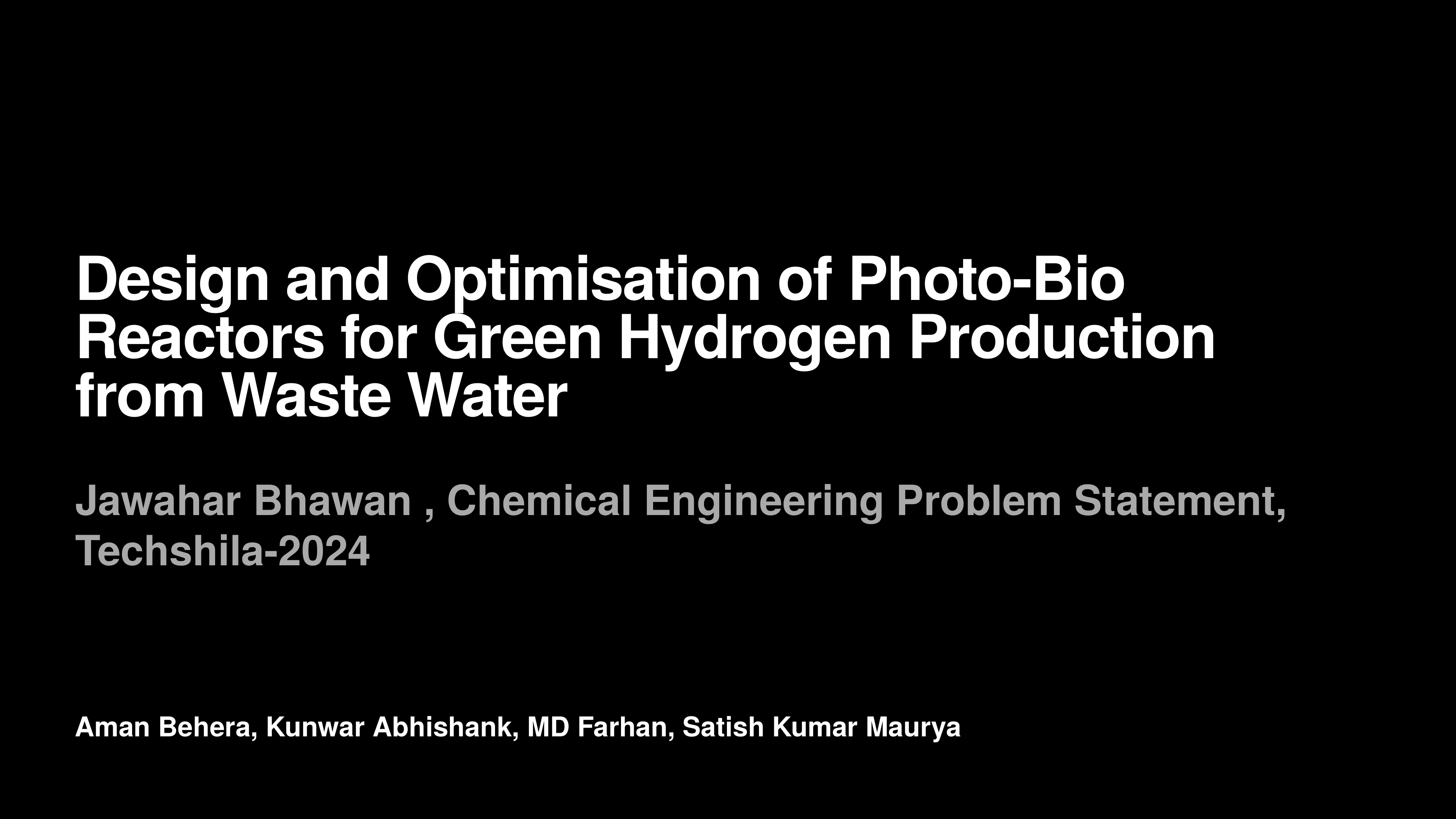

# Design and Optimisation of Photo-Bio Reactors for Green Hydrogen Production from Waste Water
Jawahar Bhawan , Chemical Engineering Problem Statement, Techshila-2024
Aman Behera, Kunwar Abhishank, MD Farhan, Satish Kumar Maurya